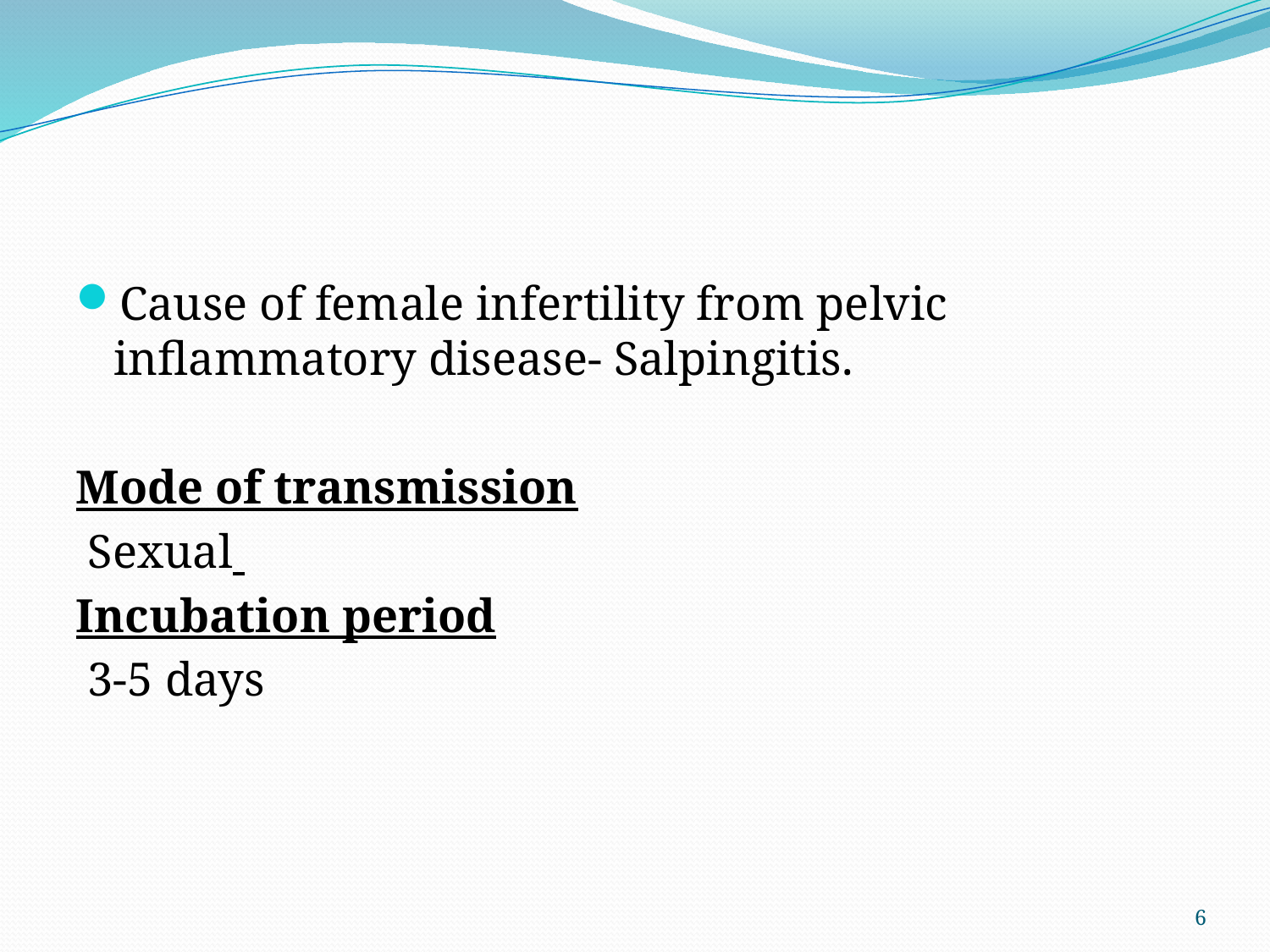

#
Cause of female infertility from pelvic inflammatory disease- Salpingitis.

Mode of transmission
 Sexual
Incubation period
 3-5 days

6